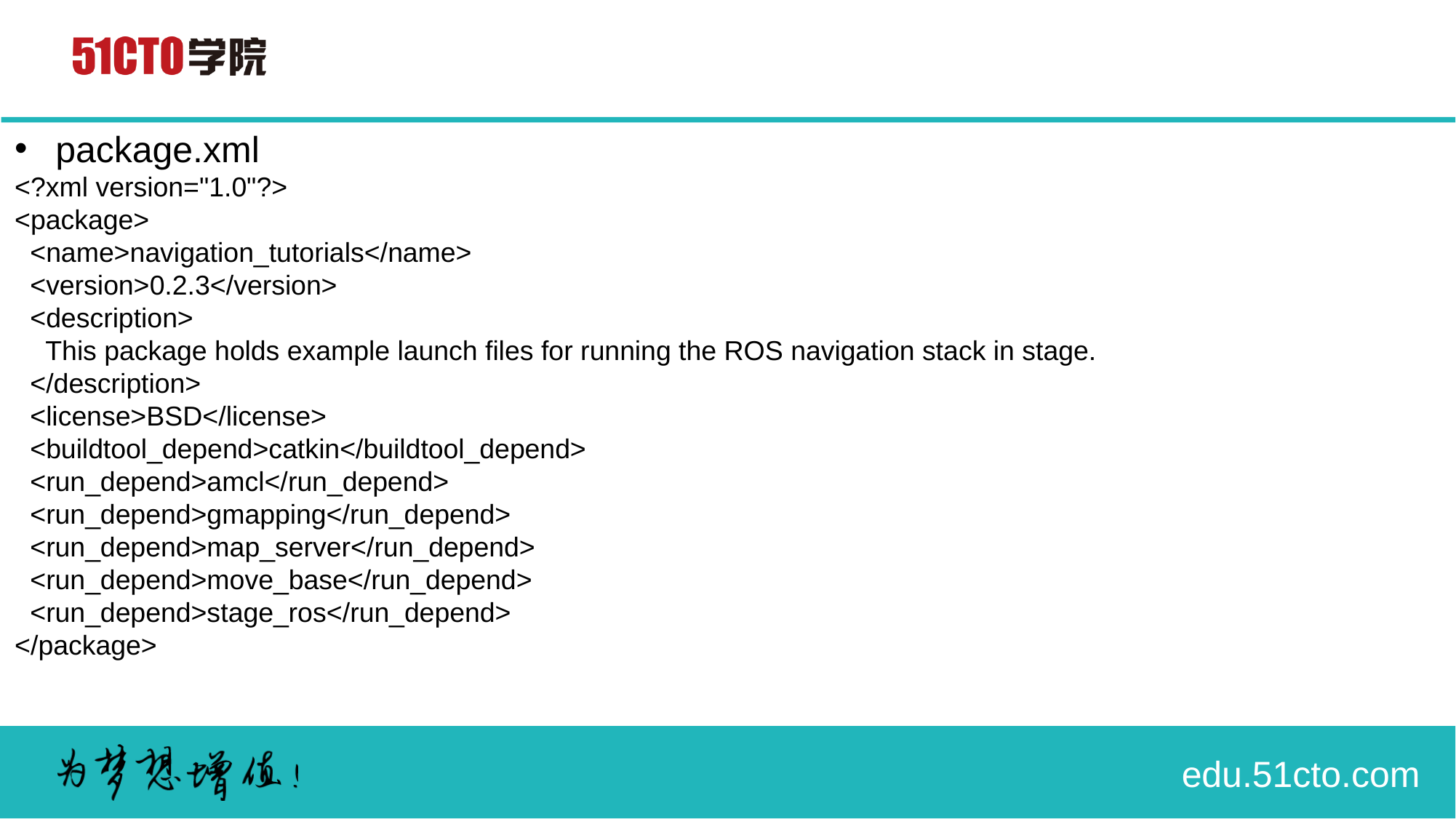

package.xml
<?xml version="1.0"?>
<package>
  <name>navigation_tutorials</name>
  <version>0.2.3</version>
  <description>
    This package holds example launch files for running the ROS navigation stack in stage.
  </description>
  <license>BSD</license>
  <buildtool_depend>catkin</buildtool_depend>
  <run_depend>amcl</run_depend>
  <run_depend>gmapping</run_depend>
  <run_depend>map_server</run_depend>
  <run_depend>move_base</run_depend>
  <run_depend>stage_ros</run_depend>
</package>